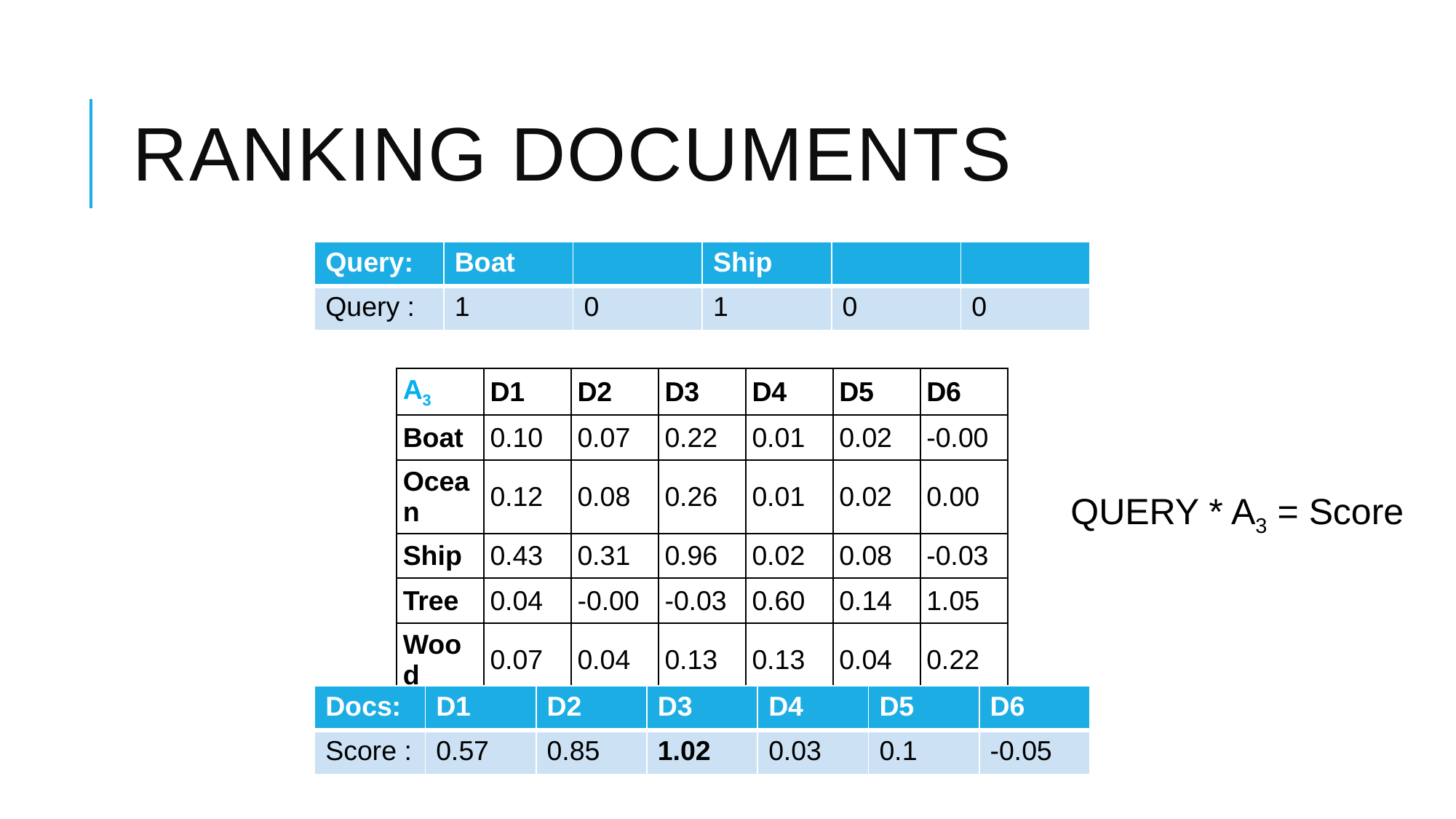

# RANKING DOCUMENTS
| Query: | Boat |  | Ship |  |  |
| --- | --- | --- | --- | --- | --- |
| Query : | 1 | 0 | 1 | 0 | 0 |
| A3 | D1 | D2 | D3 | D4 | D5 | D6 |
| --- | --- | --- | --- | --- | --- | --- |
| Boat | 0.10 | 0.07 | 0.22 | 0.01 | 0.02 | -0.00 |
| Ocean | 0.12 | 0.08 | 0.26 | 0.01 | 0.02 | 0.00 |
| Ship | 0.43 | 0.31 | 0.96 | 0.02 | 0.08 | -0.03 |
| Tree | 0.04 | -0.00 | -0.03 | 0.60 | 0.14 | 1.05 |
| Wood | 0.07 | 0.04 | 0.13 | 0.13 | 0.04 | 0.22 |
QUERY * A3 = Score
| Docs: | D1 | D2 | D3 | D4 | D5 | D6 |
| --- | --- | --- | --- | --- | --- | --- |
| Score : | 0.57 | 0.85 | 1.02 | 0.03 | 0.1 | -0.05 |